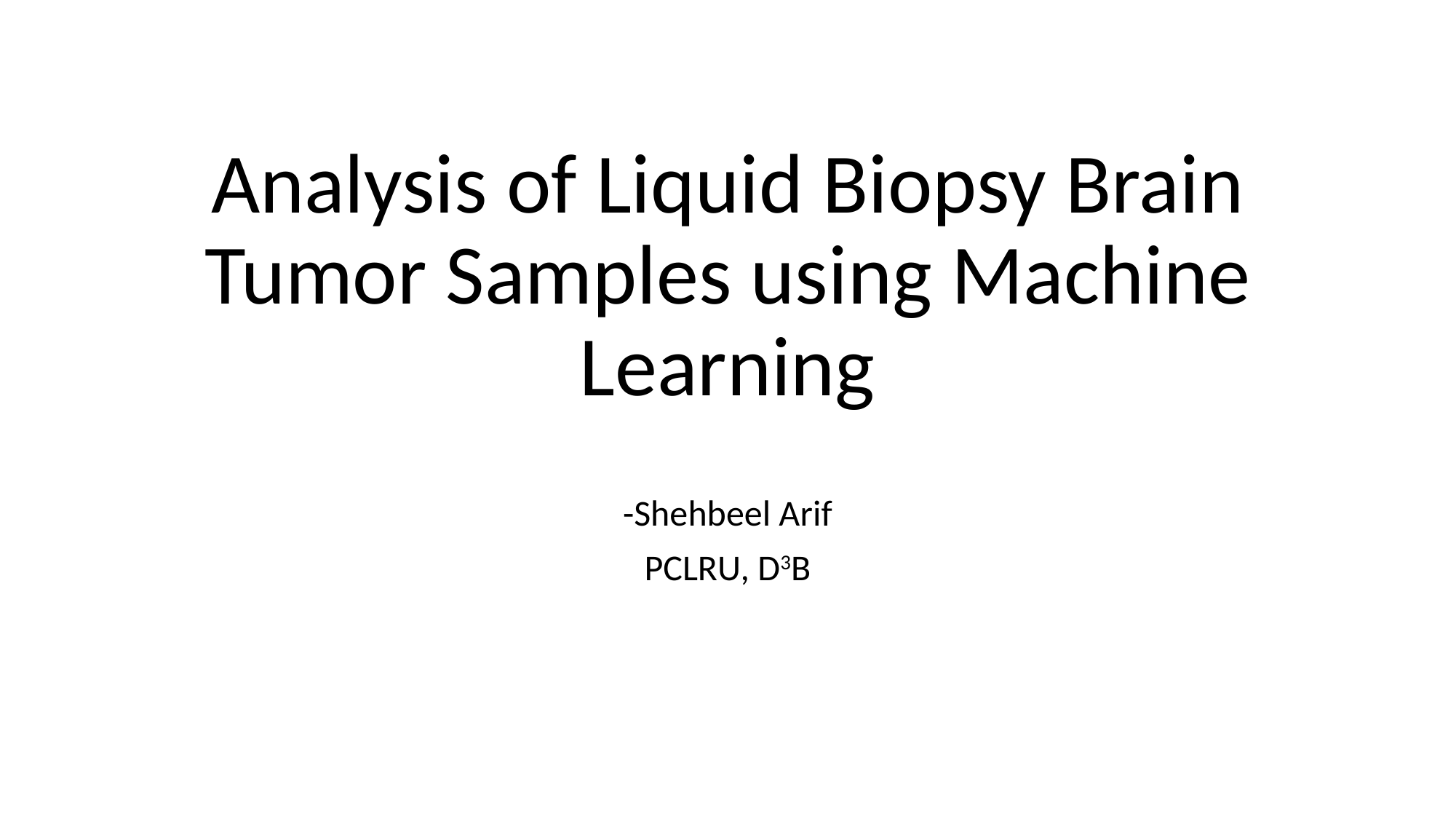

# Analysis of Liquid Biopsy Brain Tumor Samples using Machine Learning

-Shehbeel Arif
PCLRU, D3B